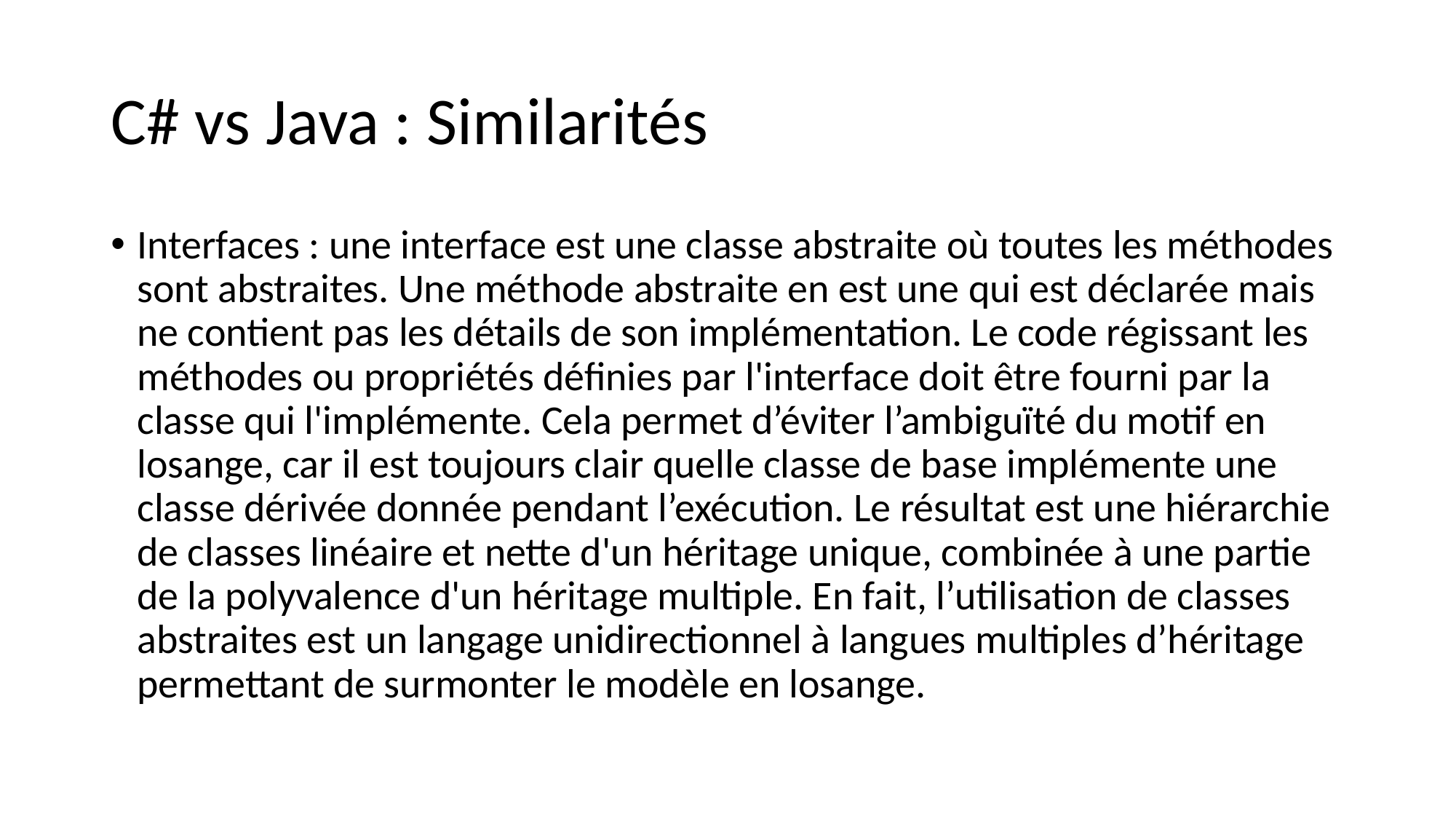

# C# vs Java : Similarités
Interfaces : une interface est une classe abstraite où toutes les méthodes sont abstraites. Une méthode abstraite en est une qui est déclarée mais ne contient pas les détails de son implémentation. Le code régissant les méthodes ou propriétés définies par l'interface doit être fourni par la classe qui l'implémente. Cela permet d’éviter l’ambiguïté du motif en losange, car il est toujours clair quelle classe de base implémente une classe dérivée donnée pendant l’exécution. Le résultat est une hiérarchie de classes linéaire et nette d'un héritage unique, combinée à une partie de la polyvalence d'un héritage multiple. En fait, l’utilisation de classes abstraites est un langage unidirectionnel à langues multiples d’héritage permettant de surmonter le modèle en losange.